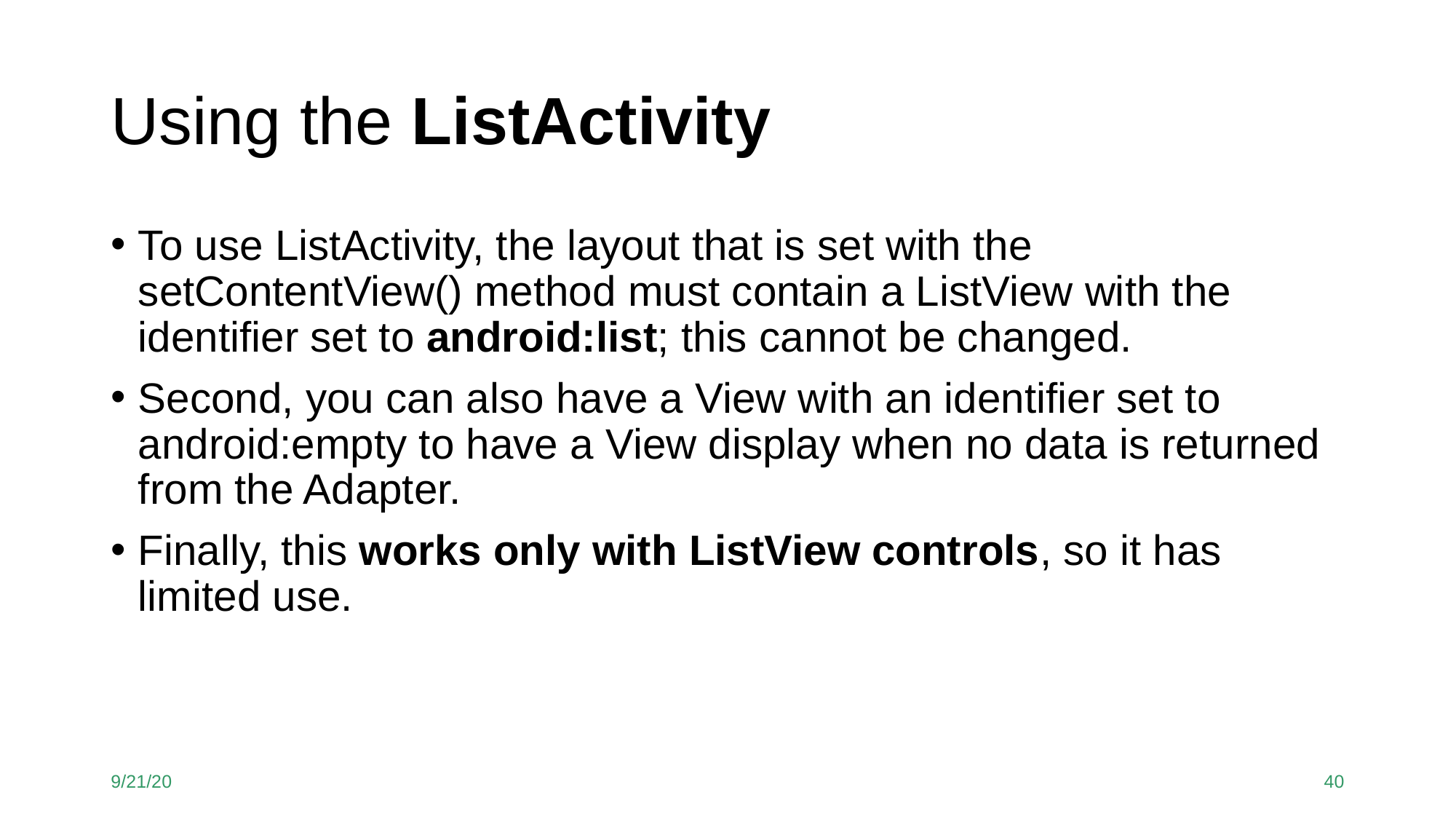

# Using the ListActivity
To use ListActivity, the layout that is set with the setContentView() method must contain a ListView with the identifier set to android:list; this cannot be changed.
Second, you can also have a View with an identifier set to android:empty to have a View display when no data is returned from the Adapter.
Finally, this works only with ListView controls, so it has limited use.
9/21/20
40